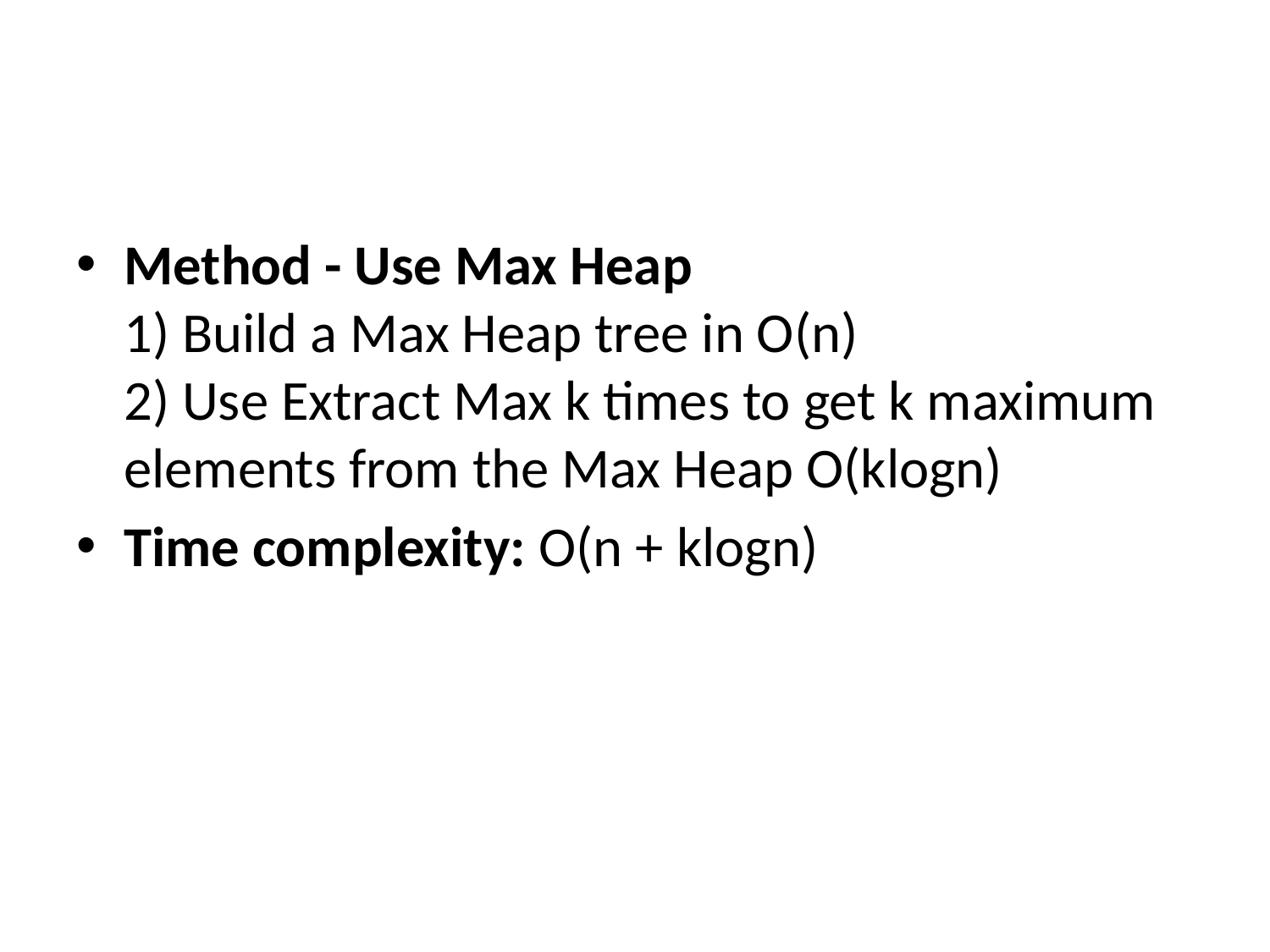

Method - Use Max Heap
1) Build a Max Heap tree in O(n)
2) Use Extract Max k times to get k maximum elements from the Max Heap O(klogn)
Time complexity: O(n + klogn)